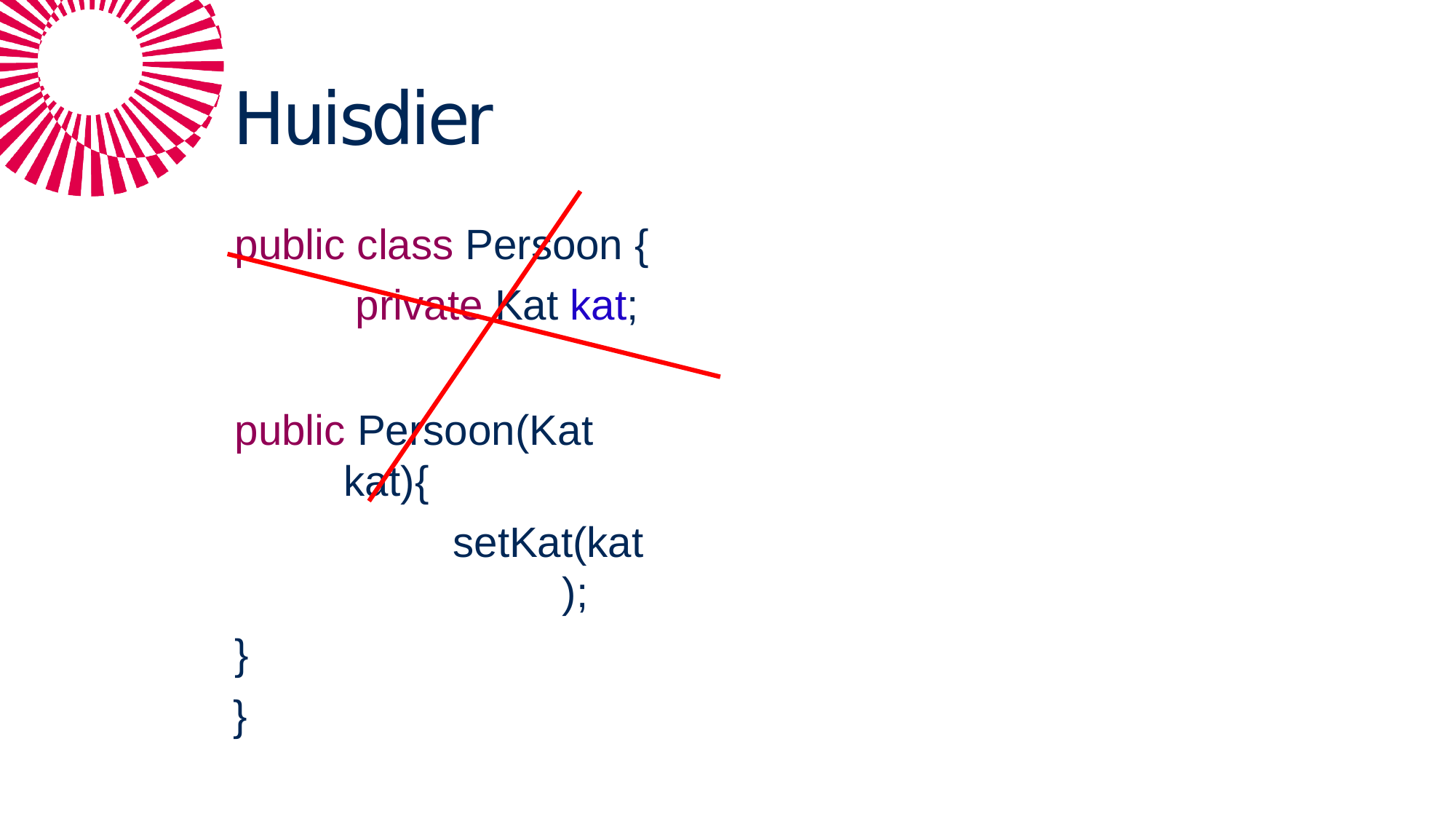

# Huisdier

public class Persoon {  private Kat kat;

public Persoon(Kat kat){
setKat(kat);
}
}